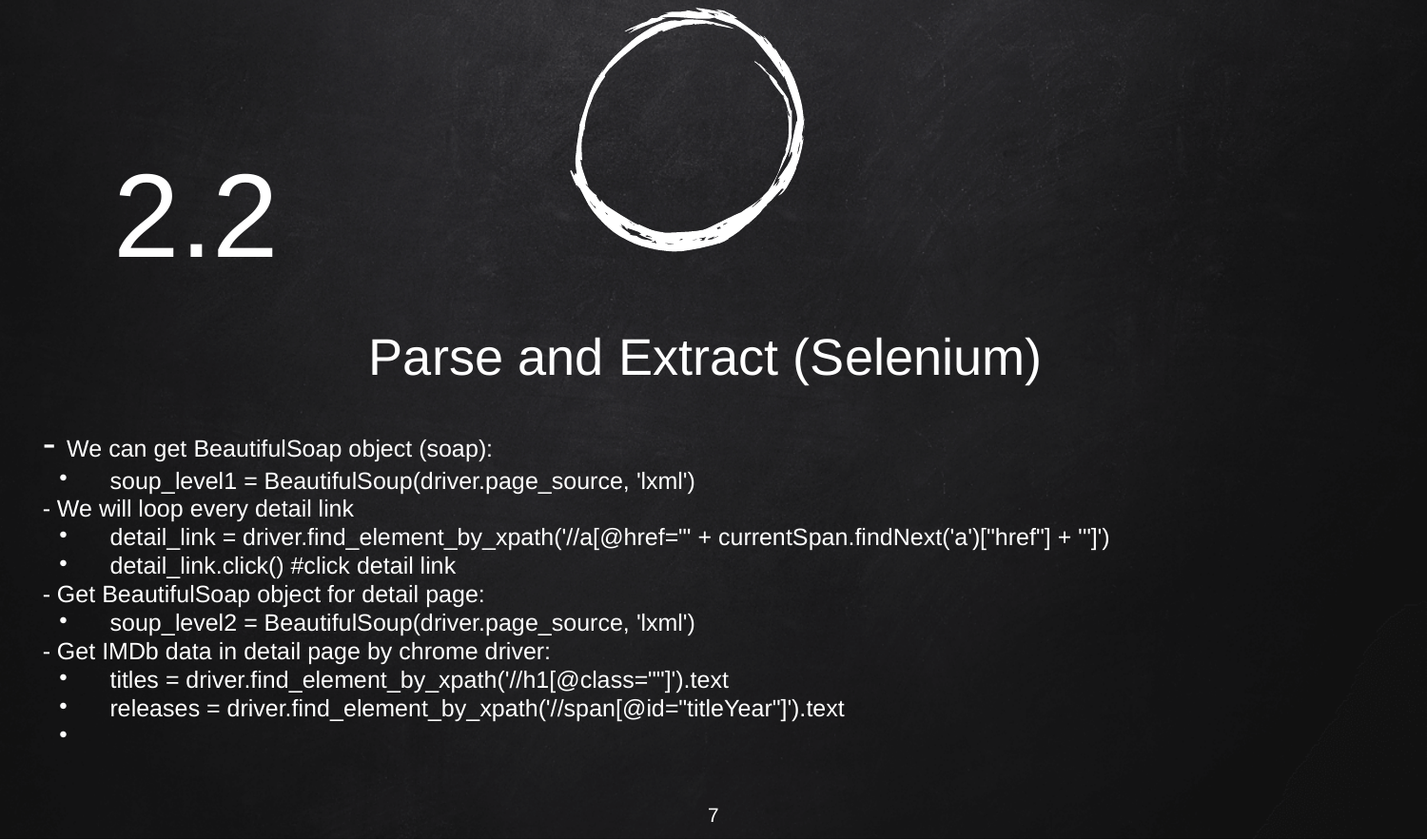

2.2

Parse and Extract (Selenium)
- We can get BeautifulSoap object (soap):
soup_level1 = BeautifulSoup(driver.page_source, 'lxml')
- We will loop every detail link
detail_link = driver.find_element_by_xpath('//a[@href="' + currentSpan.findNext('a')["href"] + '"]')
detail_link.click() #click detail link
- Get BeautifulSoap object for detail page:
soup_level2 = BeautifulSoup(driver.page_source, 'lxml')
- Get IMDb data in detail page by chrome driver:
titles = driver.find_element_by_xpath('//h1[@class=""]').text
releases = driver.find_element_by_xpath('//span[@id="titleYear"]').text

7